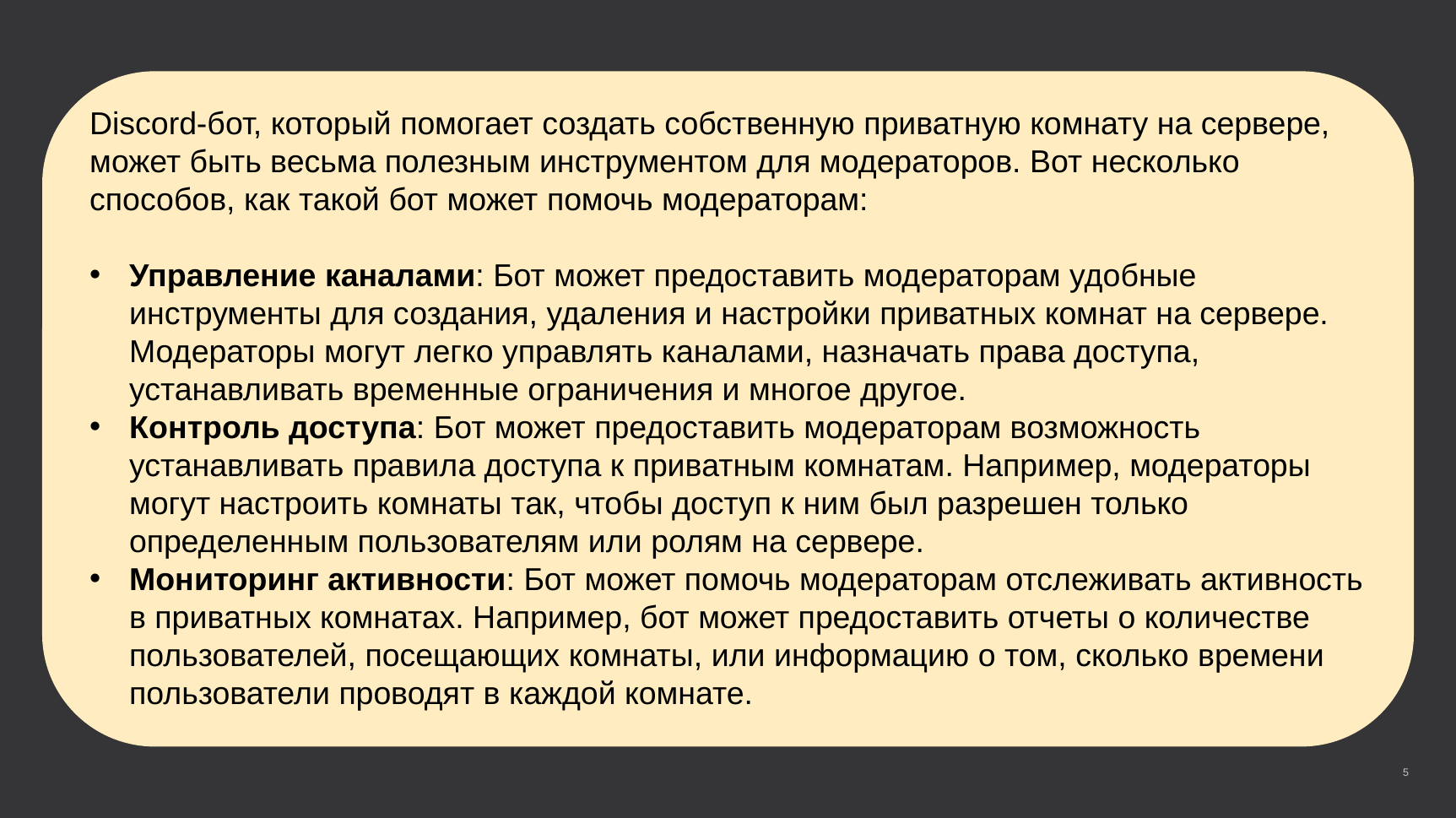

Discord-бот, который помогает создать собственную приватную комнату на сервере, может быть весьма полезным инструментом для модераторов. Вот несколько способов, как такой бот может помочь модераторам:

Управление каналами: Бот может предоставить модераторам удобные инструменты для создания, удаления и настройки приватных комнат на сервере. Модераторы могут легко управлять каналами, назначать права доступа, устанавливать временные ограничения и многое другое.
Контроль доступа: Бот может предоставить модераторам возможность устанавливать правила доступа к приватным комнатам. Например, модераторы могут настроить комнаты так, чтобы доступ к ним был разрешен только определенным пользователям или ролям на сервере.
Мониторинг активности: Бот может помочь модераторам отслеживать активность в приватных комнатах. Например, бот может предоставить отчеты о количестве пользователей, посещающих комнаты, или информацию о том, сколько времени пользователи проводят в каждой комнате.
5